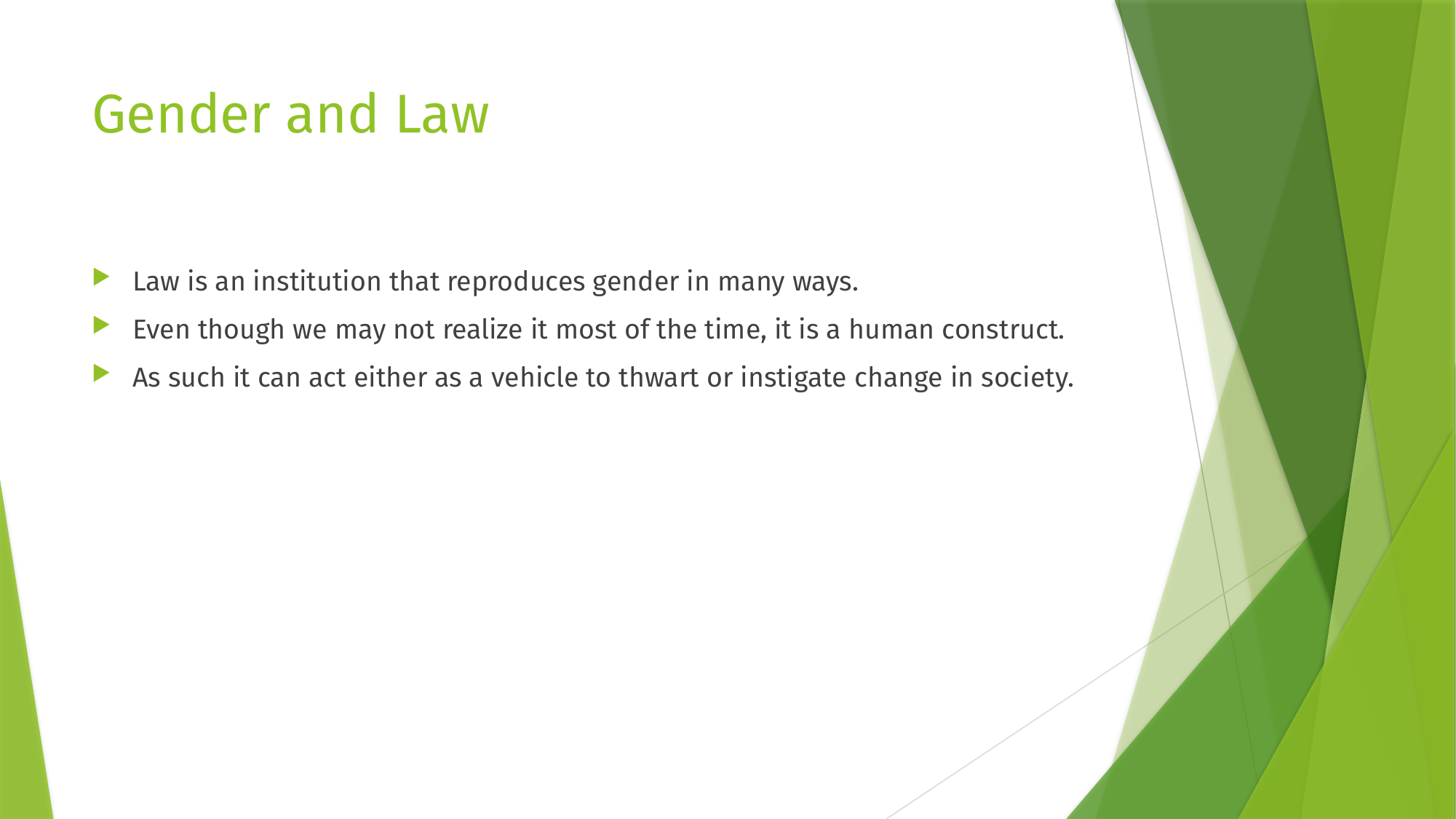

# Gender and Law
Law is an institution that reproduces gender in many ways.
Even though we may not realize it most of the time, it is a human construct.
As such it can act either as a vehicle to thwart or instigate change in society.